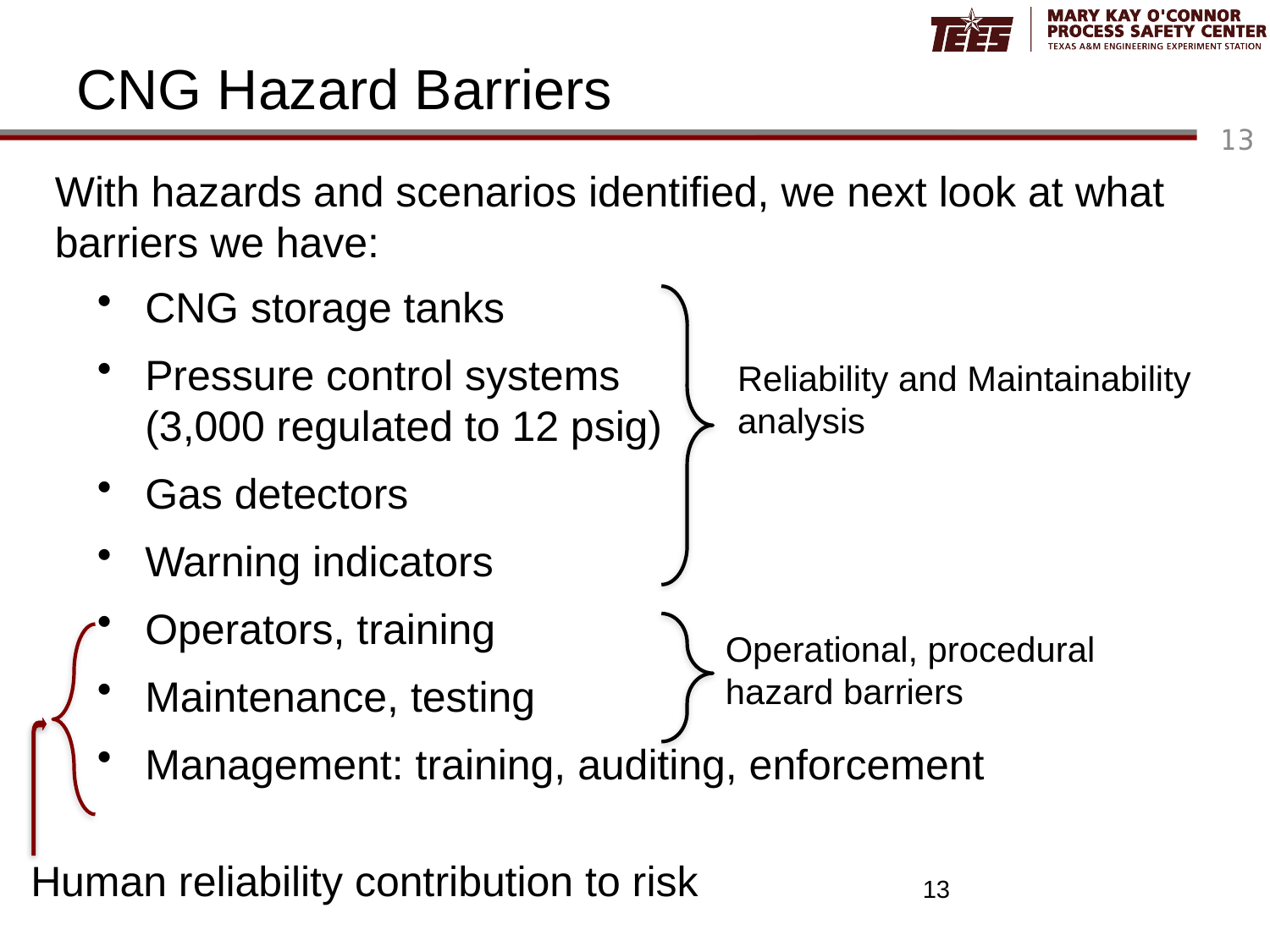

# CNG Hazard Barriers
With hazards and scenarios identified, we next look at what barriers we have:
CNG storage tanks
Pressure control systems
(3,000 regulated to 12 psig)
Gas detectors
Warning indicators
Operators, training
Maintenance, testing
Management: training, auditing, enforcement

Reliability and Maintainability analysis

Operational, procedural hazard barriers

Human reliability contribution to risk
13